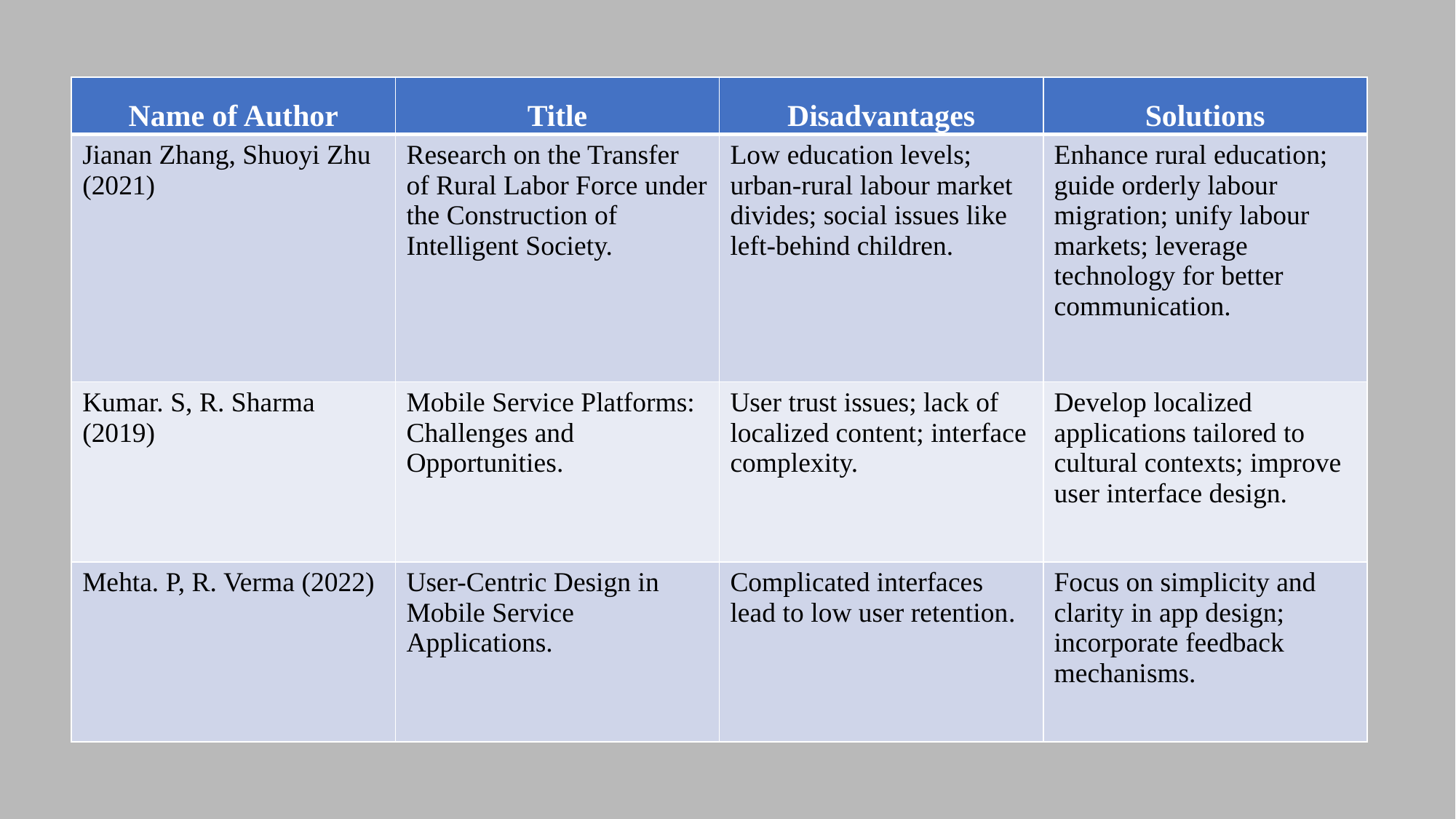

| Name of Author | Title | Disadvantages | Solutions |
| --- | --- | --- | --- |
| Jianan Zhang, Shuoyi Zhu (2021) | Research on the Transfer of Rural Labor Force under the Construction of Intelligent Society. | Low education levels; urban-rural labour market divides; social issues like left-behind children. | Enhance rural education; guide orderly labour migration; unify labour markets; leverage technology for better communication. |
| Kumar. S, R. Sharma (2019) | Mobile Service Platforms: Challenges and Opportunities. | User trust issues; lack of localized content; interface complexity. | Develop localized applications tailored to cultural contexts; improve user interface design. |
| Mehta. P, R. Verma (2022) | User-Centric Design in Mobile Service Applications. | Complicated interfaces lead to low user retention. | Focus on simplicity and clarity in app design; incorporate feedback mechanisms. |